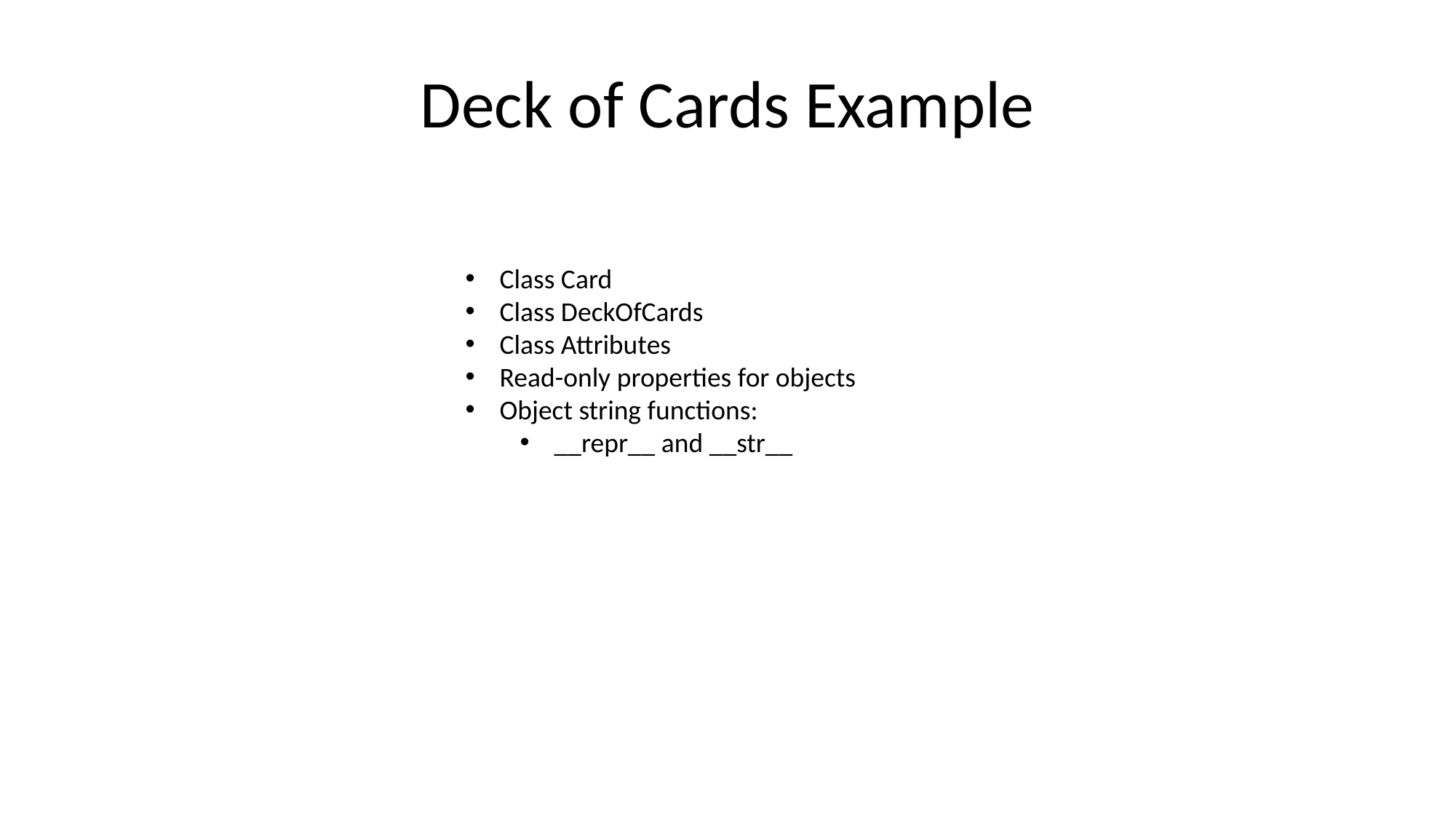

# Deck of Cards Example
Class Card
Class DeckOfCards
Class Attributes
Read-only properties for objects
Object string functions:
__repr__ and __str__